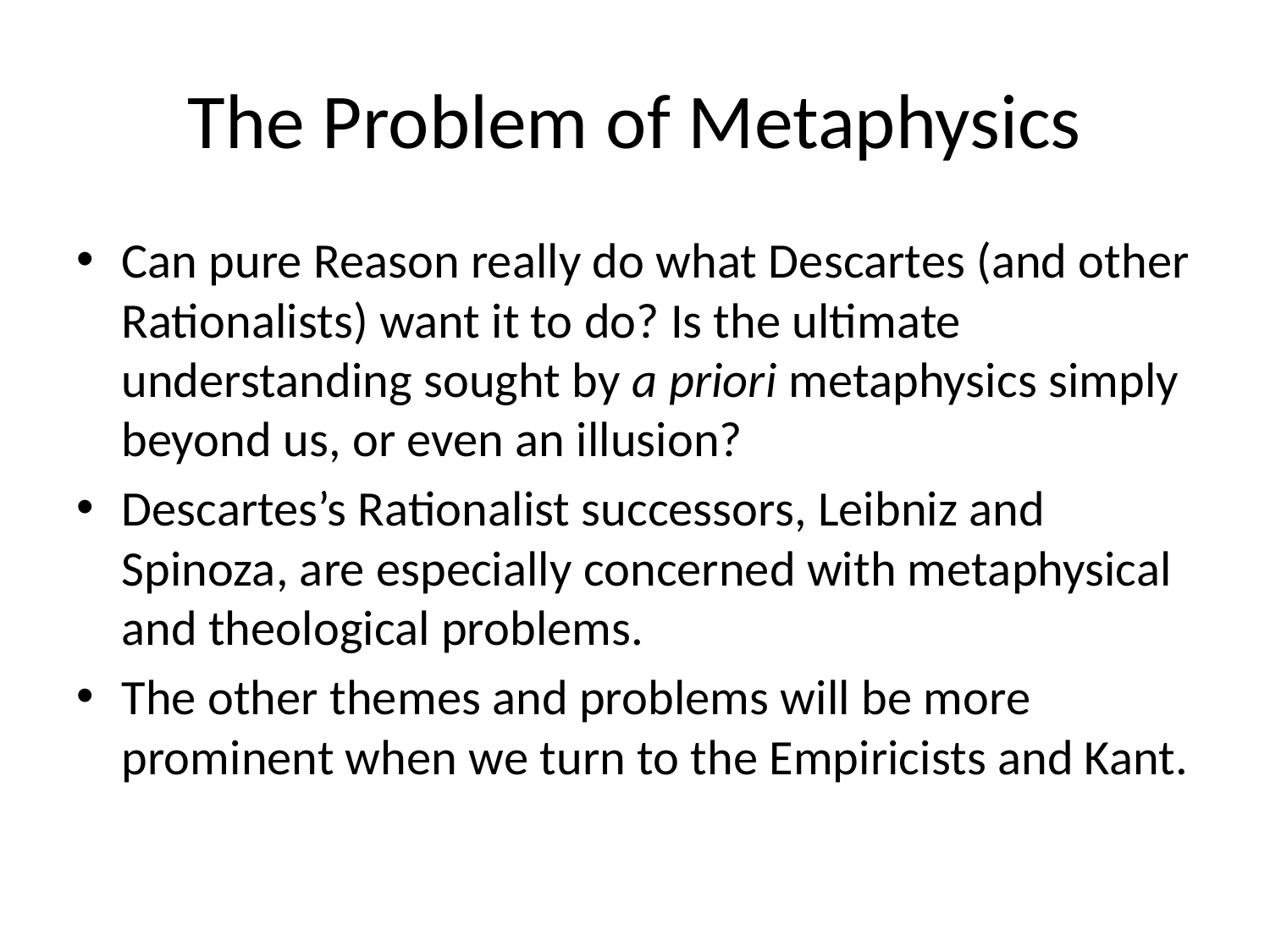

# The Problem of Metaphysics
Can pure Reason really do what Descartes (and other Rationalists) want it to do? Is the ultimate understanding sought by a priori metaphysics simply beyond us, or even an illusion?
Descartes’s Rationalist successors, Leibniz and Spinoza, are especially concerned with metaphysical and theological problems.
The other themes and problems will be more prominent when we turn to the Empiricists and Kant.